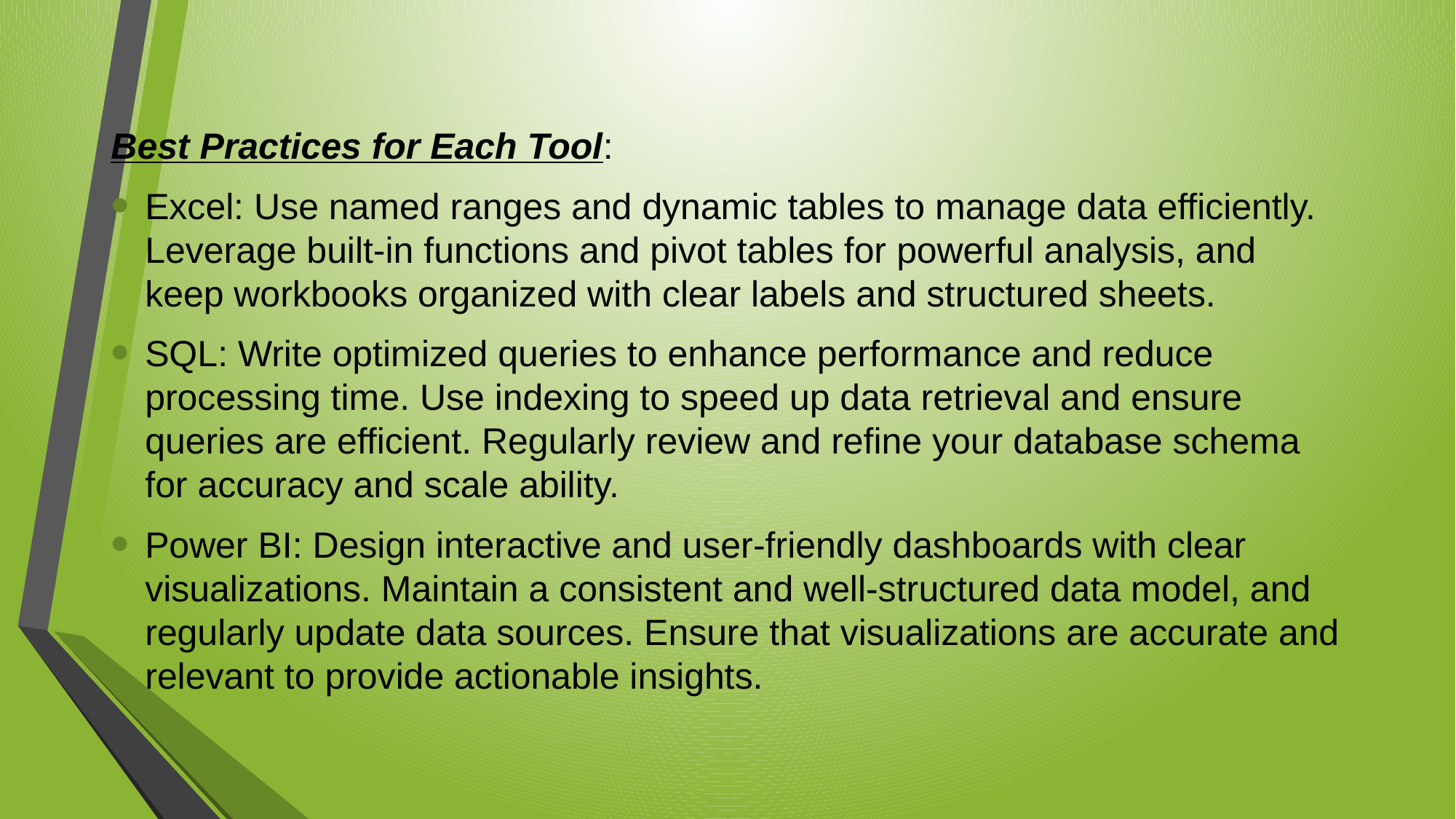

Best Practices for Each Tool:
Excel: Use named ranges and dynamic tables to manage data efficiently. Leverage built-in functions and pivot tables for powerful analysis, and keep workbooks organized with clear labels and structured sheets.
SQL: Write optimized queries to enhance performance and reduce processing time. Use indexing to speed up data retrieval and ensure queries are efficient. Regularly review and refine your database schema for accuracy and scale ability.
Power BI: Design interactive and user-friendly dashboards with clear visualizations. Maintain a consistent and well-structured data model, and regularly update data sources. Ensure that visualizations are accurate and relevant to provide actionable insights.